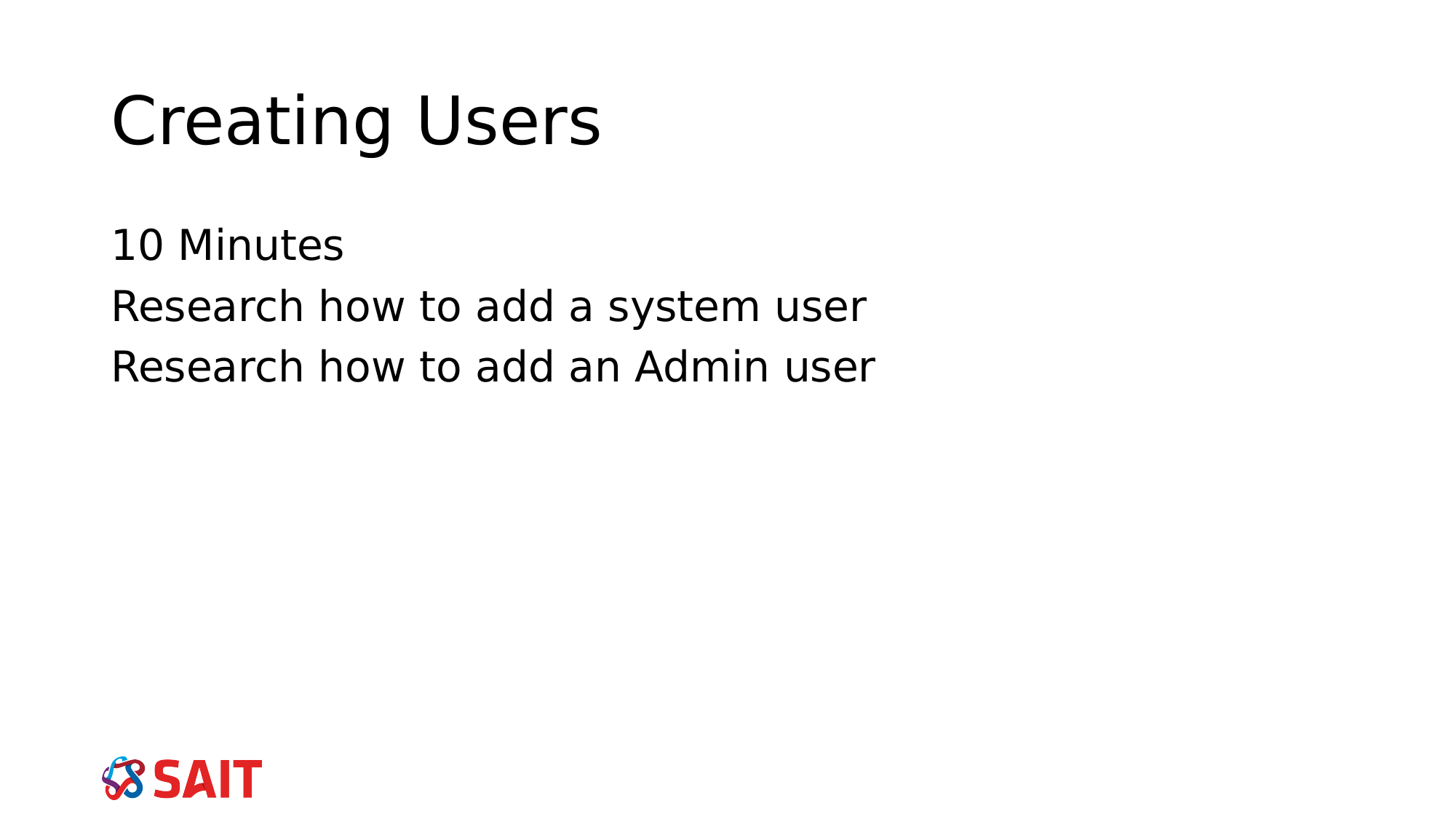

# Creating Users
10 Minutes
Research how to add a system user
Research how to add an Admin user